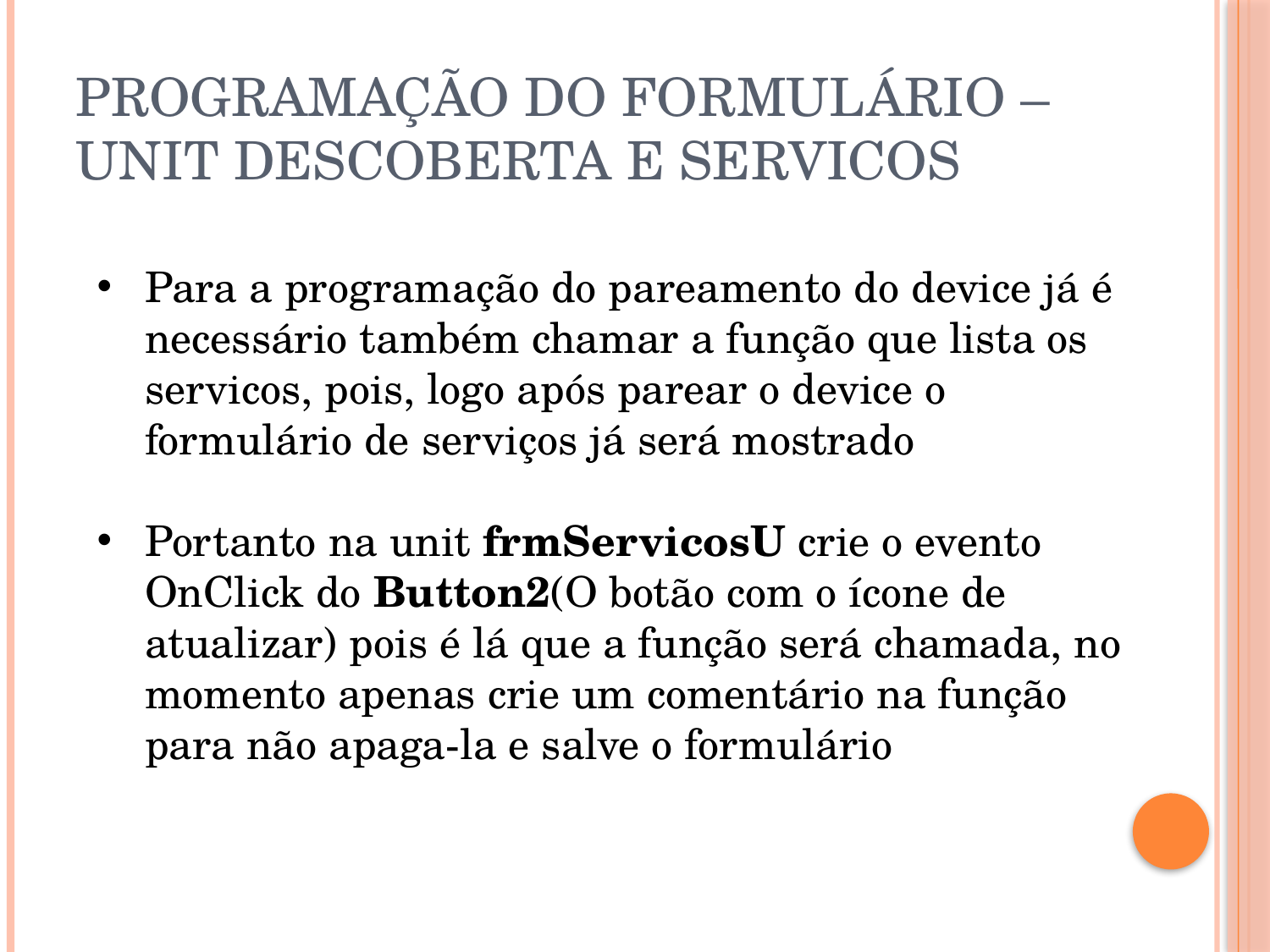

# Programação do Formulário – Unit descoberta e servicos
Para a programação do pareamento do device já é necessário também chamar a função que lista os servicos, pois, logo após parear o device o formulário de serviços já será mostrado

Portanto na unit frmServicosU crie o evento OnClick do Button2(O botão com o ícone de atualizar) pois é lá que a função será chamada, no momento apenas crie um comentário na função para não apaga-la e salve o formulário